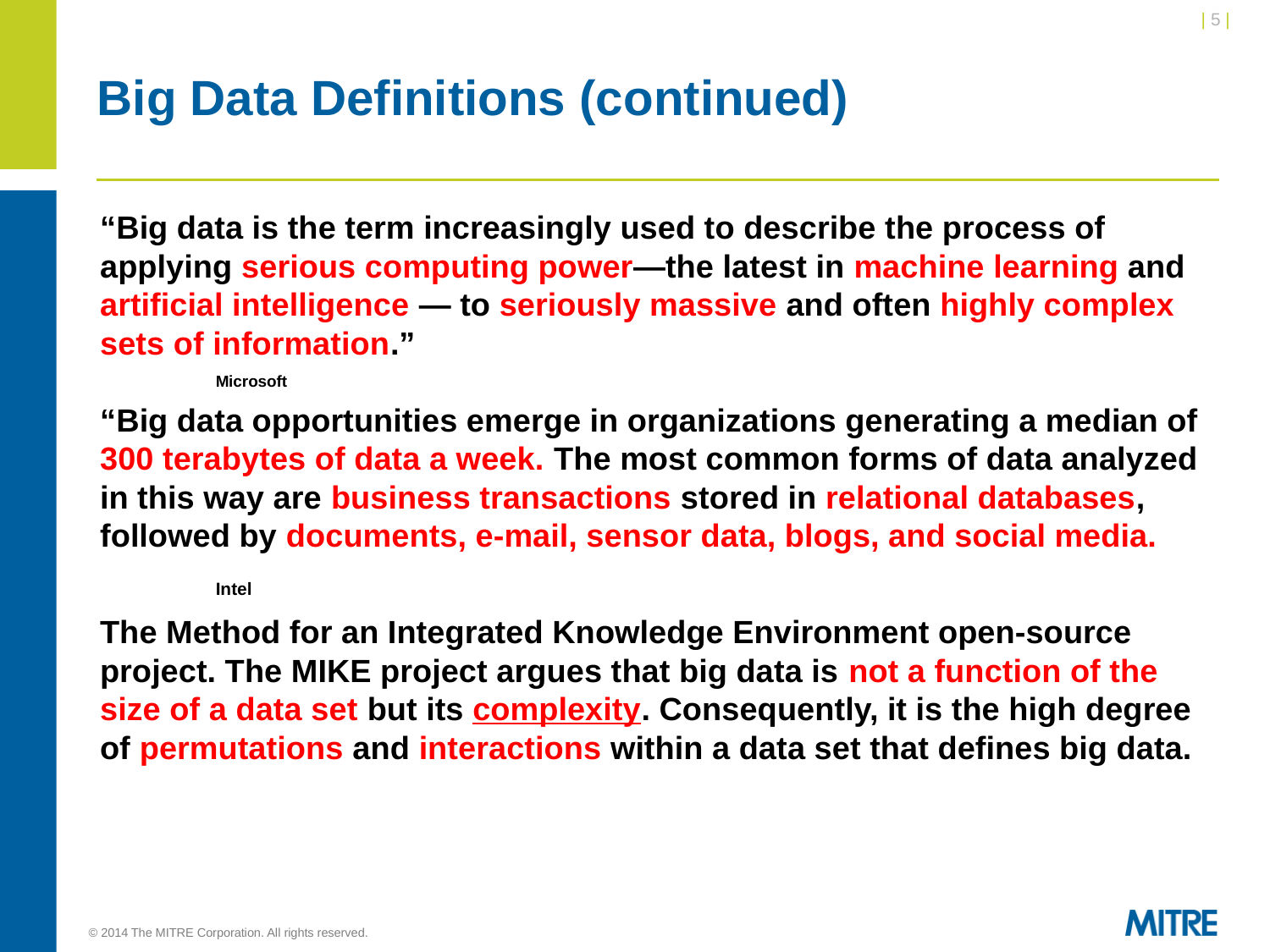

| 5 |
# Big Data Definitions (continued)
“Big data is the term increasingly used to describe the process of applying serious computing power—the latest in machine learning and artificial intelligence — to seriously massive and often highly complex sets of information.”
							Microsoft
“Big data opportunities emerge in organizations generating a median of 300 terabytes of data a week. The most common forms of data analyzed in this way are business transactions stored in relational databases, followed by documents, e-mail, sensor data, blogs, and social media.
							Intel
The Method for an Integrated Knowledge Environment open-source project. The MIKE project argues that big data is not a function of the size of a data set but its complexity. Consequently, it is the high degree of permutations and interactions within a data set that defines big data.
© 2014 The MITRE Corporation. All rights reserved.